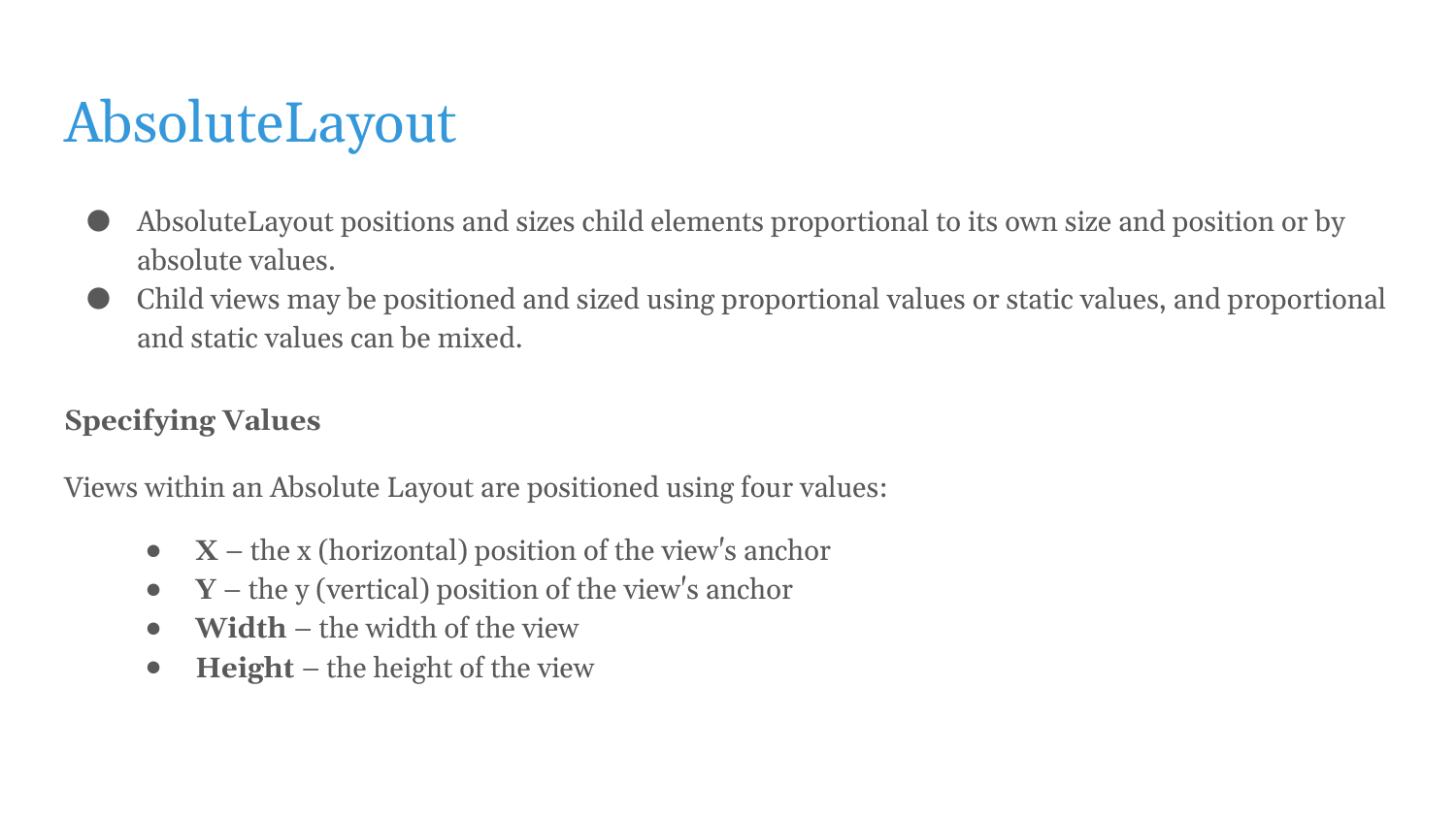

# AbsoluteLayout
AbsoluteLayout positions and sizes child elements proportional to its own size and position or by absolute values.
Child views may be positioned and sized using proportional values or static values, and proportional and static values can be mixed.
Specifying Values
Views within an Absolute Layout are positioned using four values:
X – the x (horizontal) position of the view's anchor
Y – the y (vertical) position of the view's anchor
Width – the width of the view
Height – the height of the view